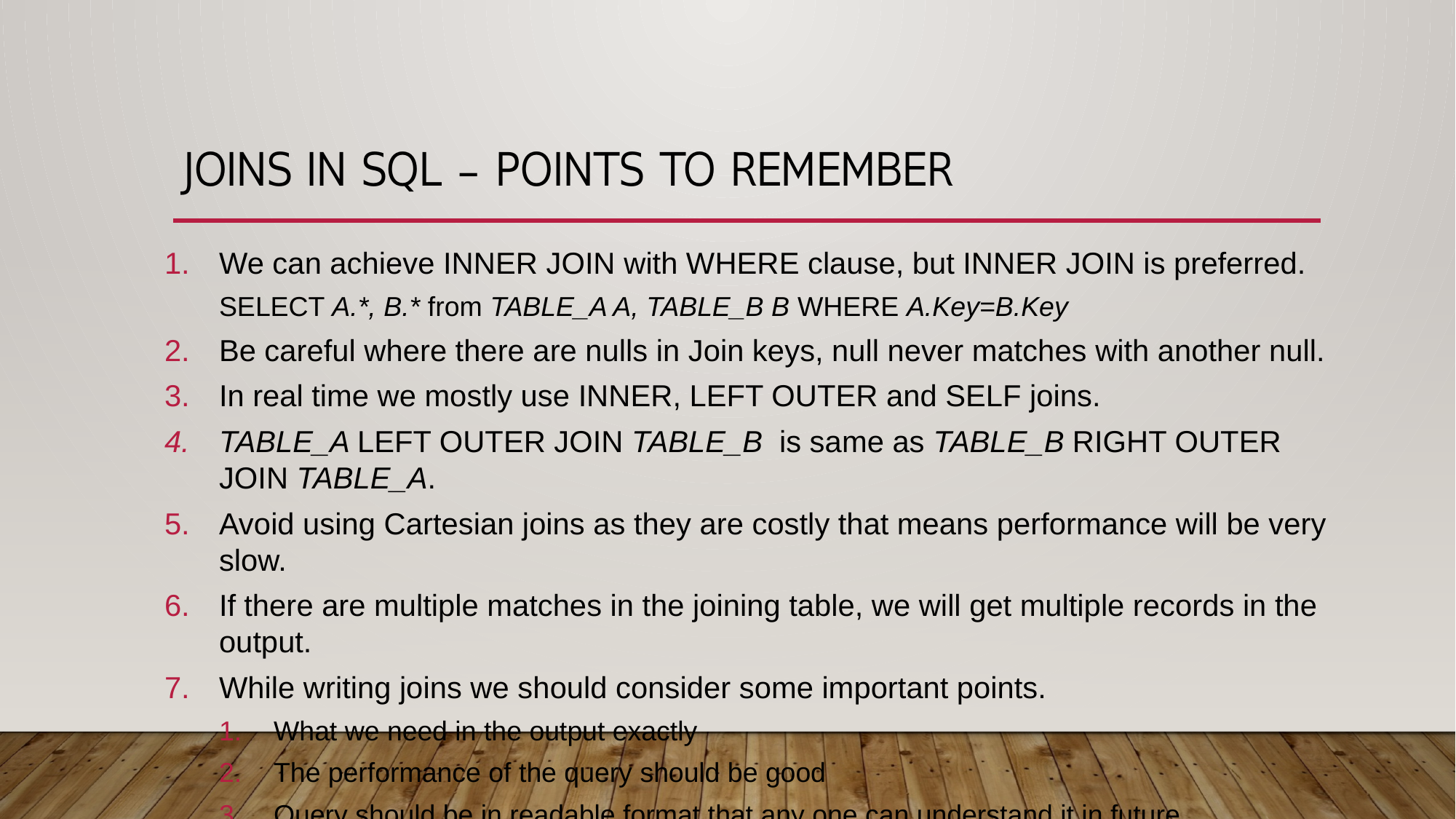

# JOINs in sql – POINTS TO REMEMBER
We can achieve INNER JOIN with WHERE clause, but INNER JOIN is preferred.
SELECT A.*, B.* from TABLE_A A, TABLE_B B WHERE A.Key=B.Key
Be careful where there are nulls in Join keys, null never matches with another null.
In real time we mostly use INNER, LEFT OUTER and SELF joins.
TABLE_A LEFT OUTER JOIN TABLE_B  is same as TABLE_B RIGHT OUTER JOIN TABLE_A.
Avoid using Cartesian joins as they are costly that means performance will be very slow.
If there are multiple matches in the joining table, we will get multiple records in the output.
While writing joins we should consider some important points.
What we need in the output exactly
The performance of the query should be good
Query should be in readable format that any one can understand it in future.